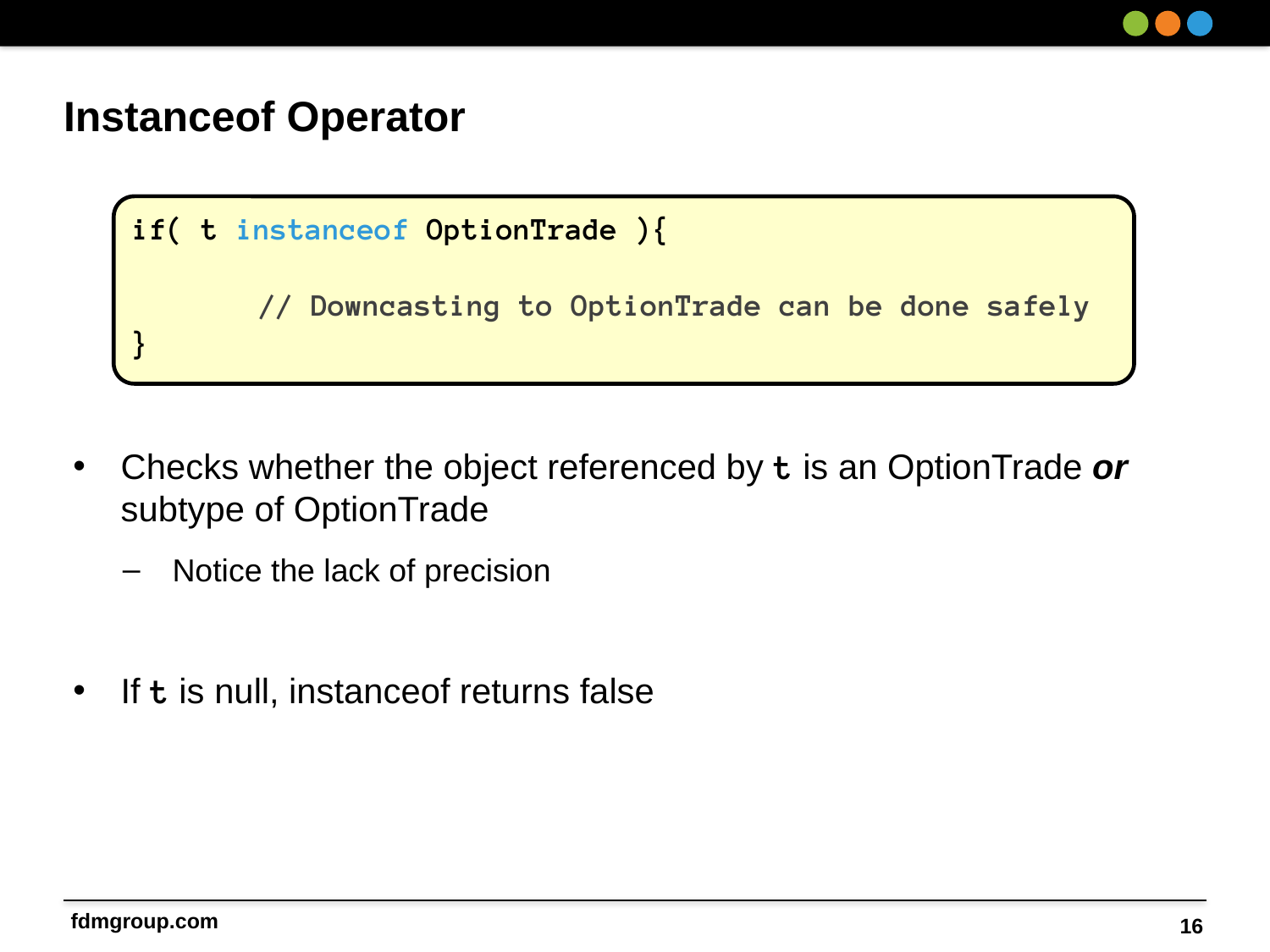

# Instanceof Operator

Checks whether the object referenced by t is an OptionTrade or subtype of OptionTrade
Notice the lack of precision

If t is null, instanceof returns false
if( t instanceof OptionTrade ){
	// Downcasting to OptionTrade can be done safely
}
16